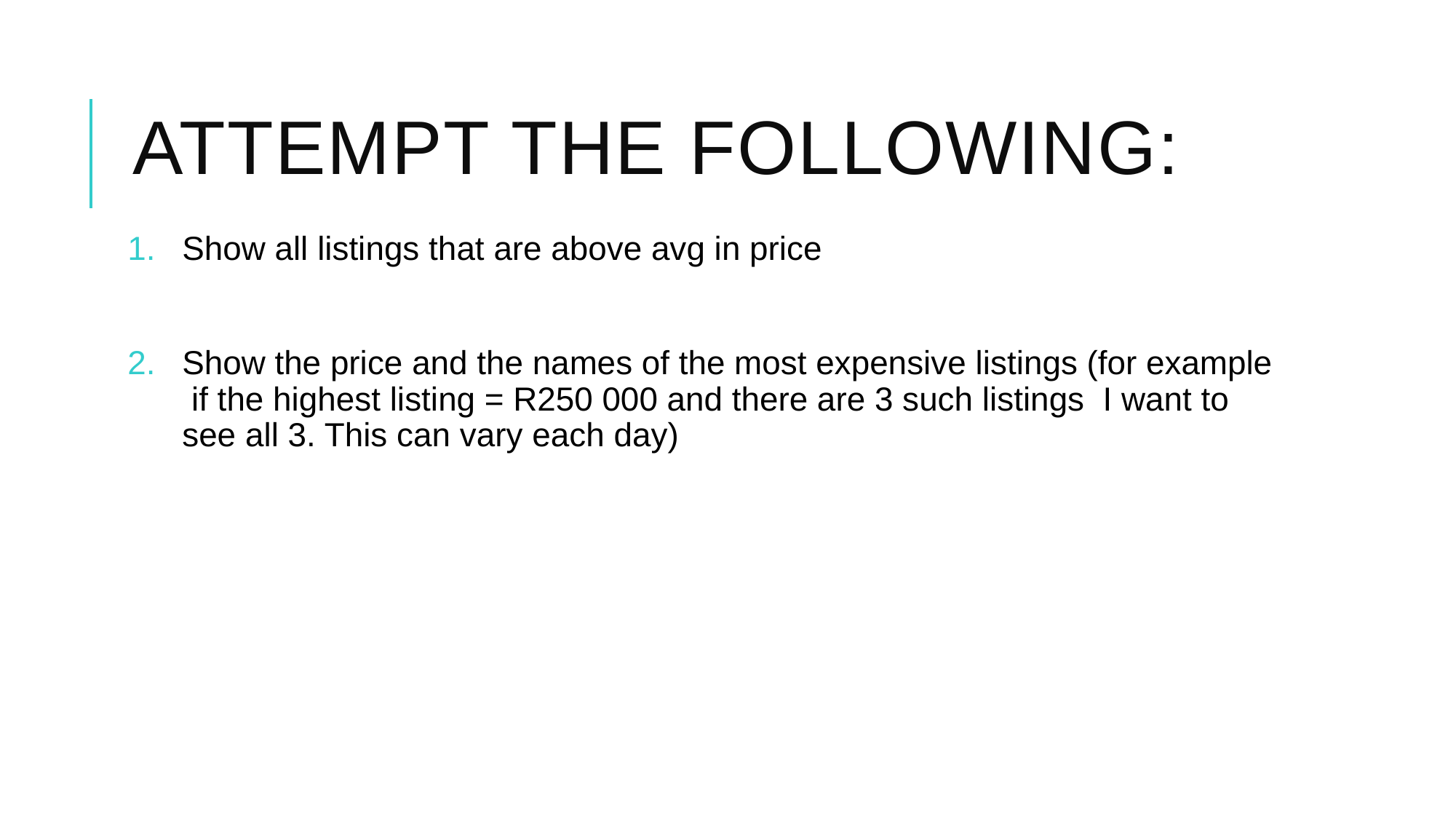

# Attempt the following:
Show all listings that are above avg in price

Show the price and the names of the most expensive listings (for example  if the highest listing = R250 000 and there are 3 such listings  I want to see all 3. This can vary each day)